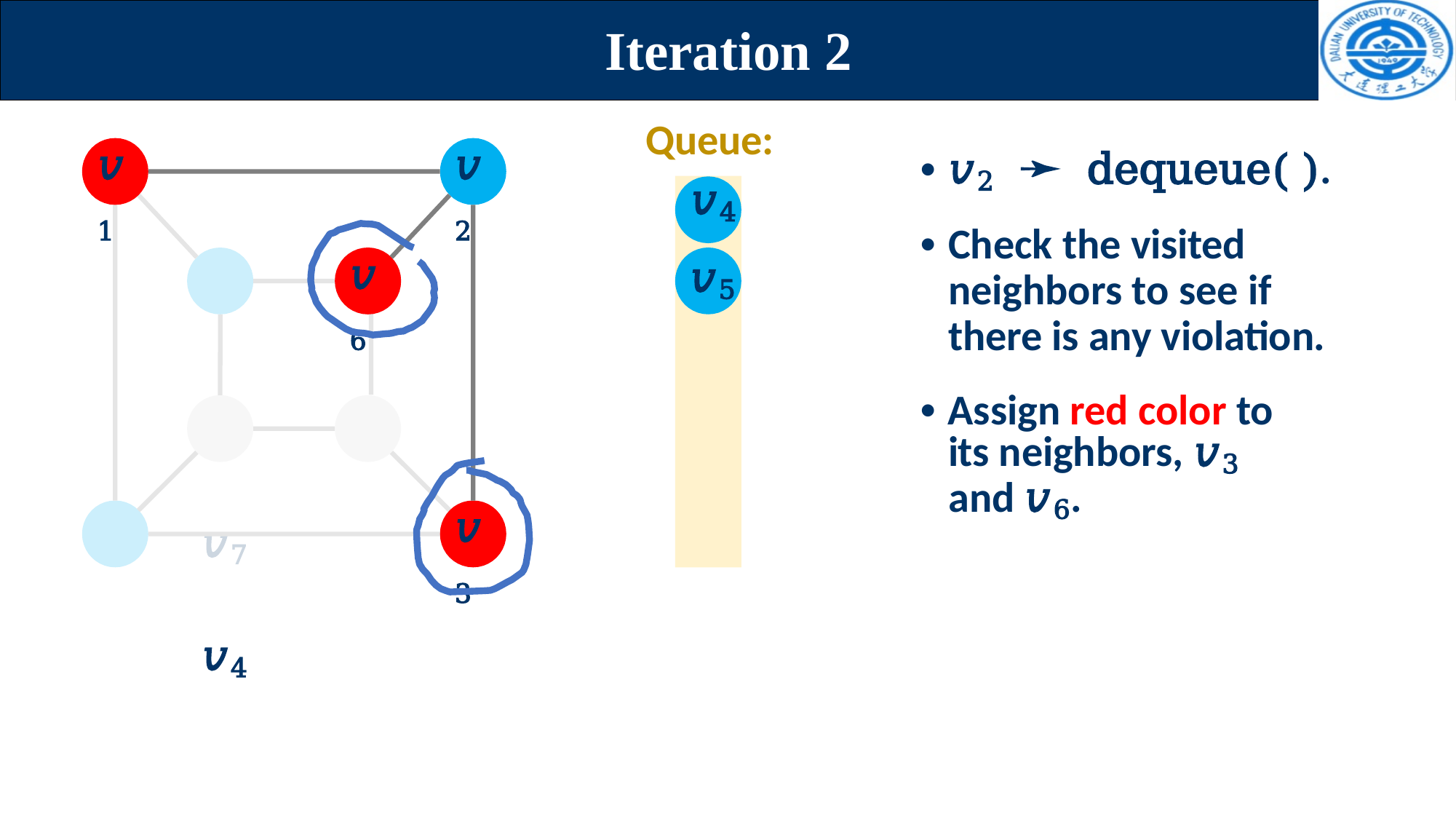

# Iteration 2
Queue:
• 𝑣2	➛ dequeue( ).
• Check the visited neighbors to see if there is any violation.
• Assign red color to its neighbors, 𝑣3 and 𝑣6.
𝑣2
𝑣1

𝑣4
𝑣5

𝑣6
𝑣5

𝑣8	𝑣7

𝑣4

𝑣3